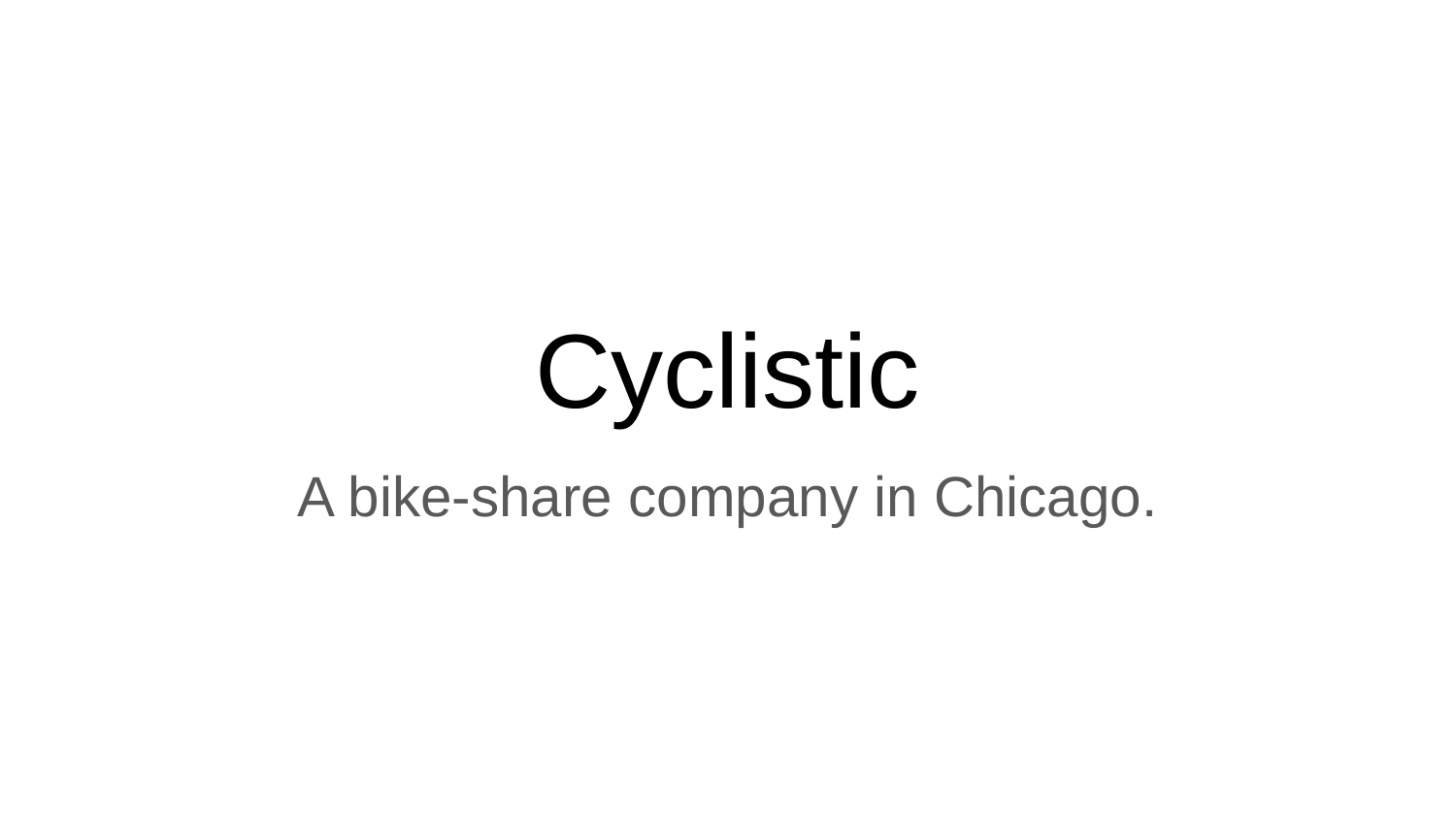

# Cyclistic
A bike-share company in Chicago.